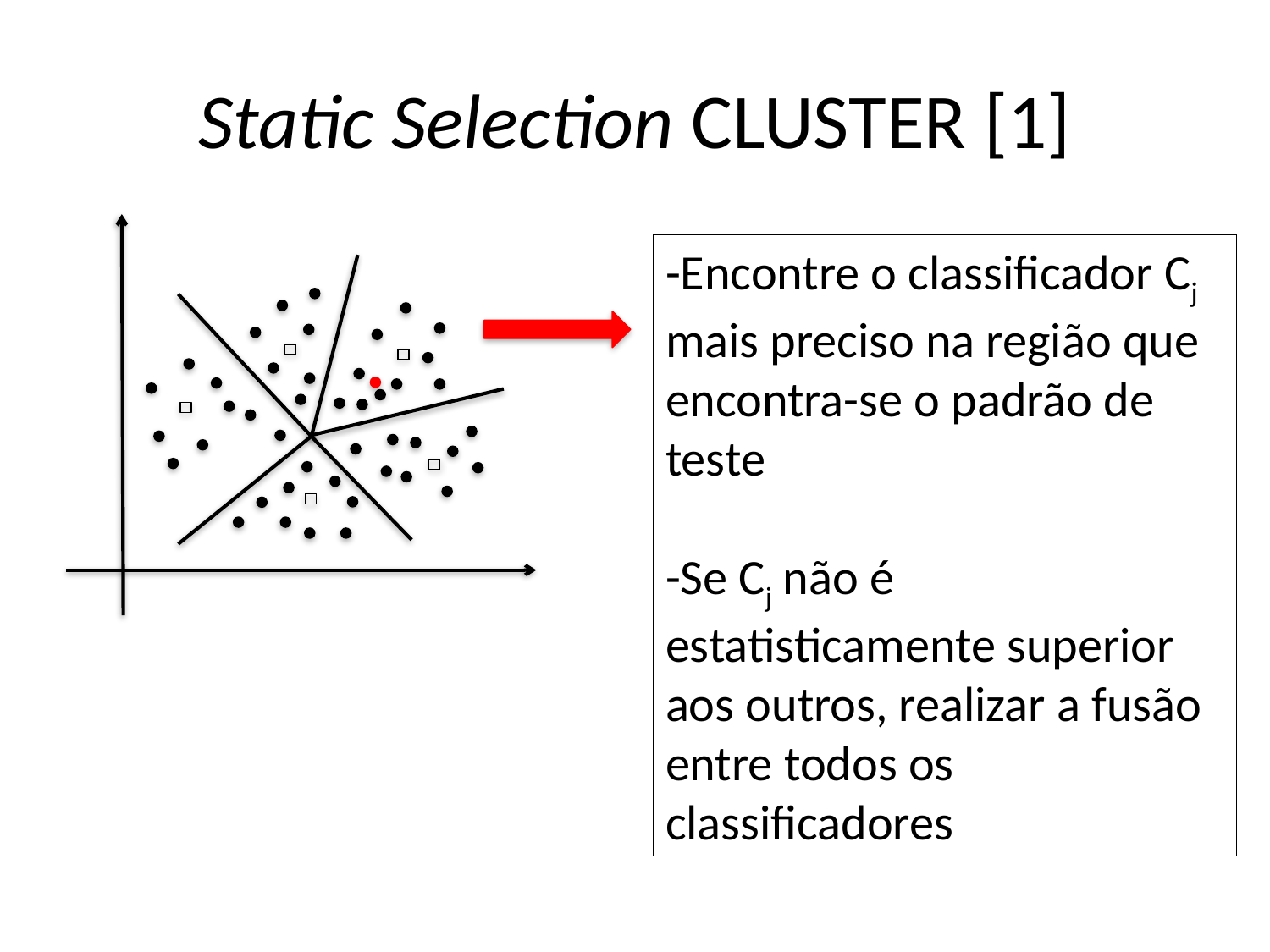

# Static Selection CLUSTER [1]

-Encontre o classificador Cj mais preciso na região que encontra-se o padrão de teste

-Se Cj não é estatisticamente superior aos outros, realizar a fusão entre todos os classificadores